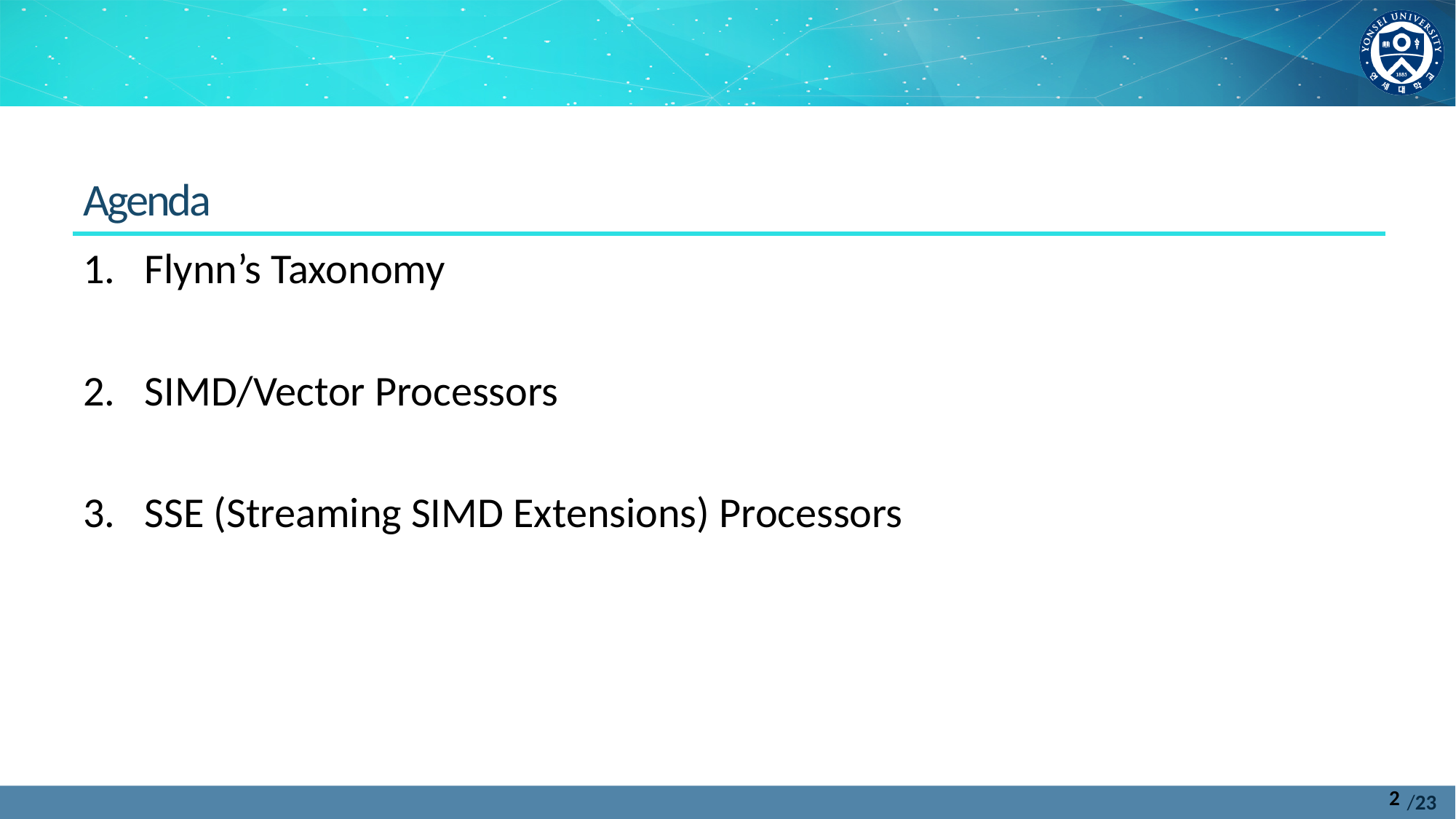

Agenda
Flynn’s Taxonomy

SIMD/Vector Processors

SSE (Streaming SIMD Extensions) Processors
2